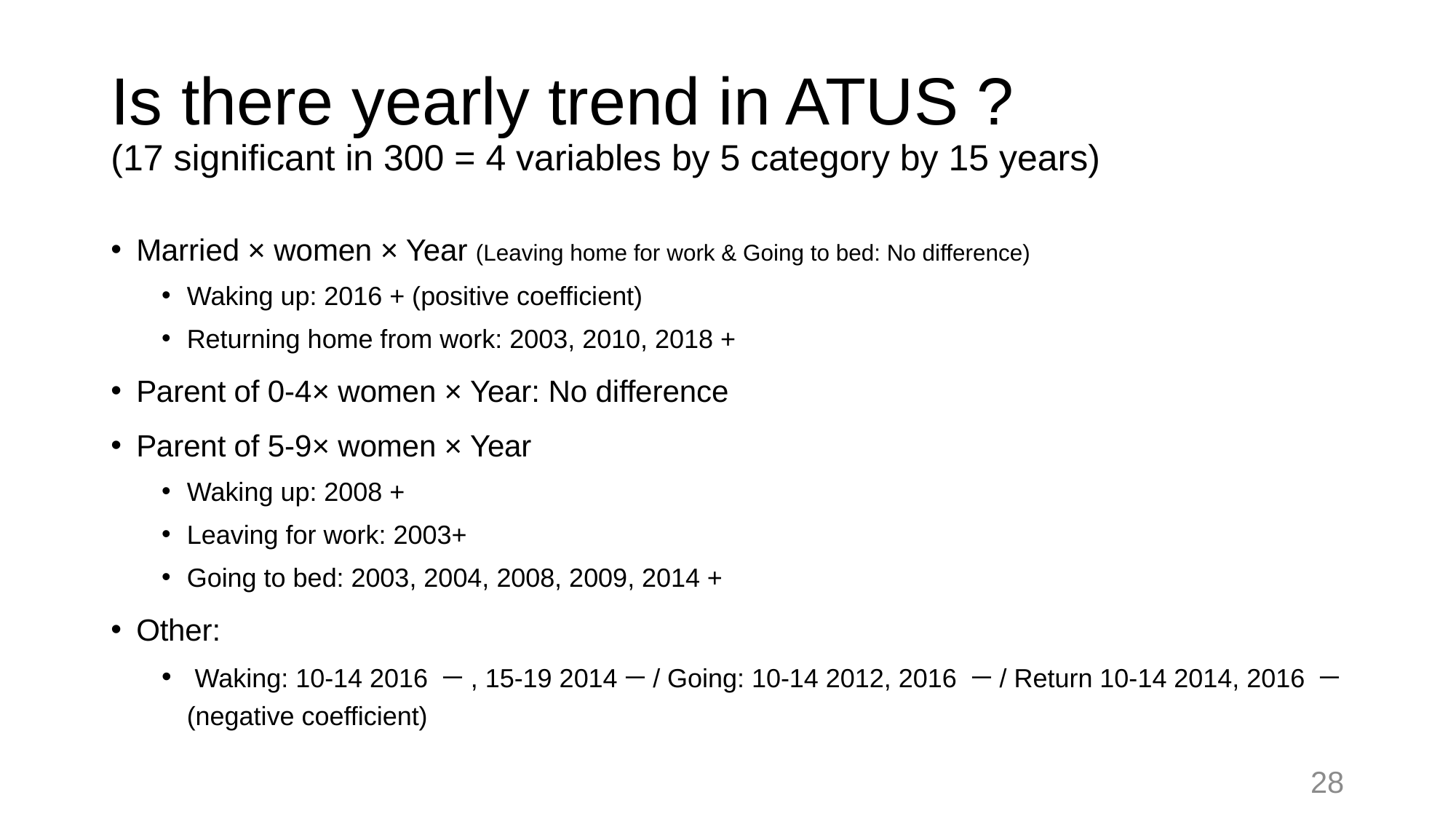

# Is there yearly trend in ATUS ? (17 significant in 300 = 4 variables by 5 category by 15 years)
Married × women × Year (Leaving home for work & Going to bed: No difference)
Waking up: 2016 + (positive coefficient)
Returning home from work: 2003, 2010, 2018 +
Parent of 0-4× women × Year: No difference
Parent of 5-9× women × Year
Waking up: 2008 +
Leaving for work: 2003+
Going to bed: 2003, 2004, 2008, 2009, 2014 +
Other:
 Waking: 10-14 2016 －, 15-19 2014－/ Going: 10-14 2012, 2016 －/ Return 10-14 2014, 2016 － (negative coefficient)
28